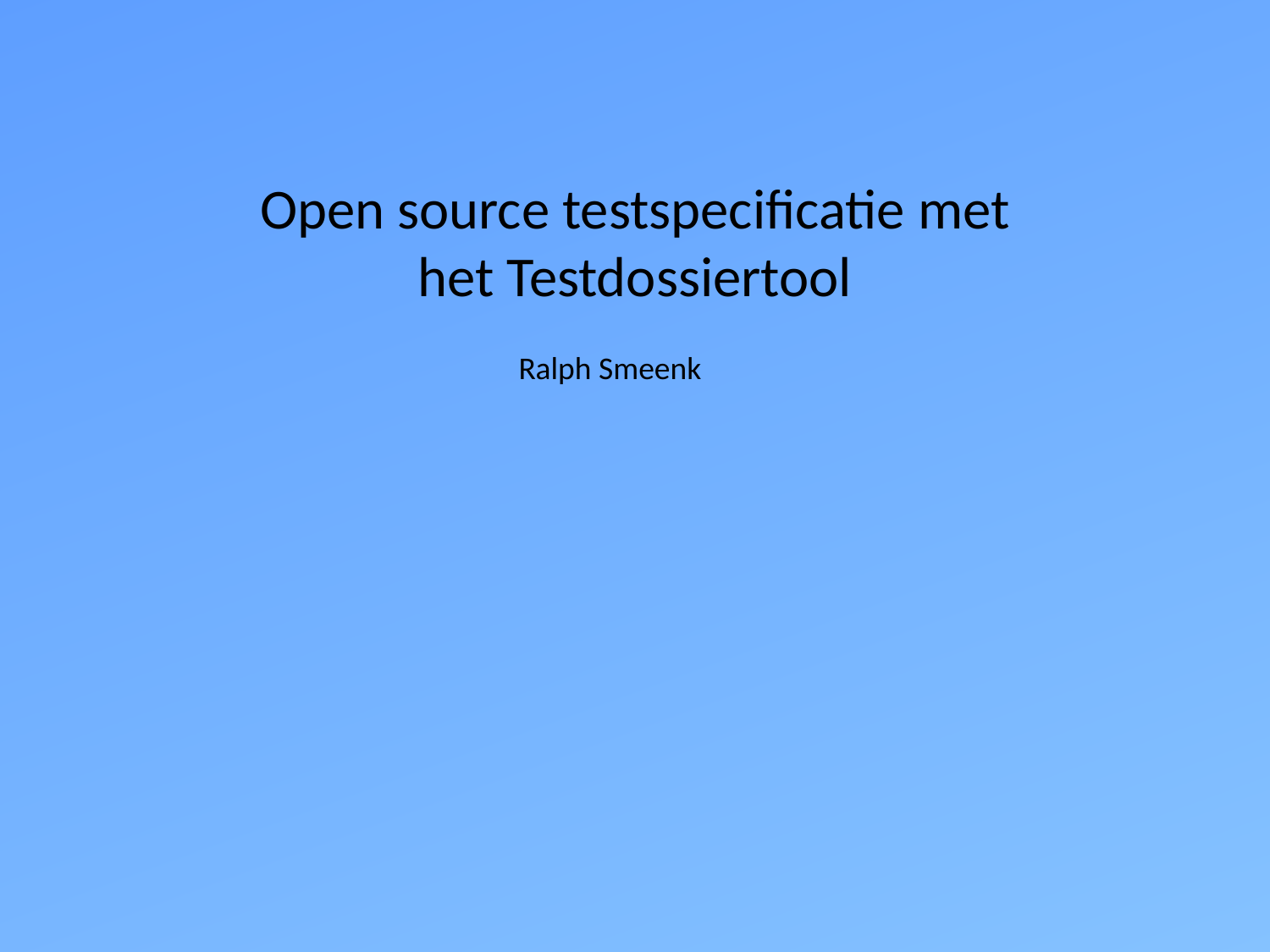

Open source testspecificatie met het Testdossiertool
Ralph Smeenk